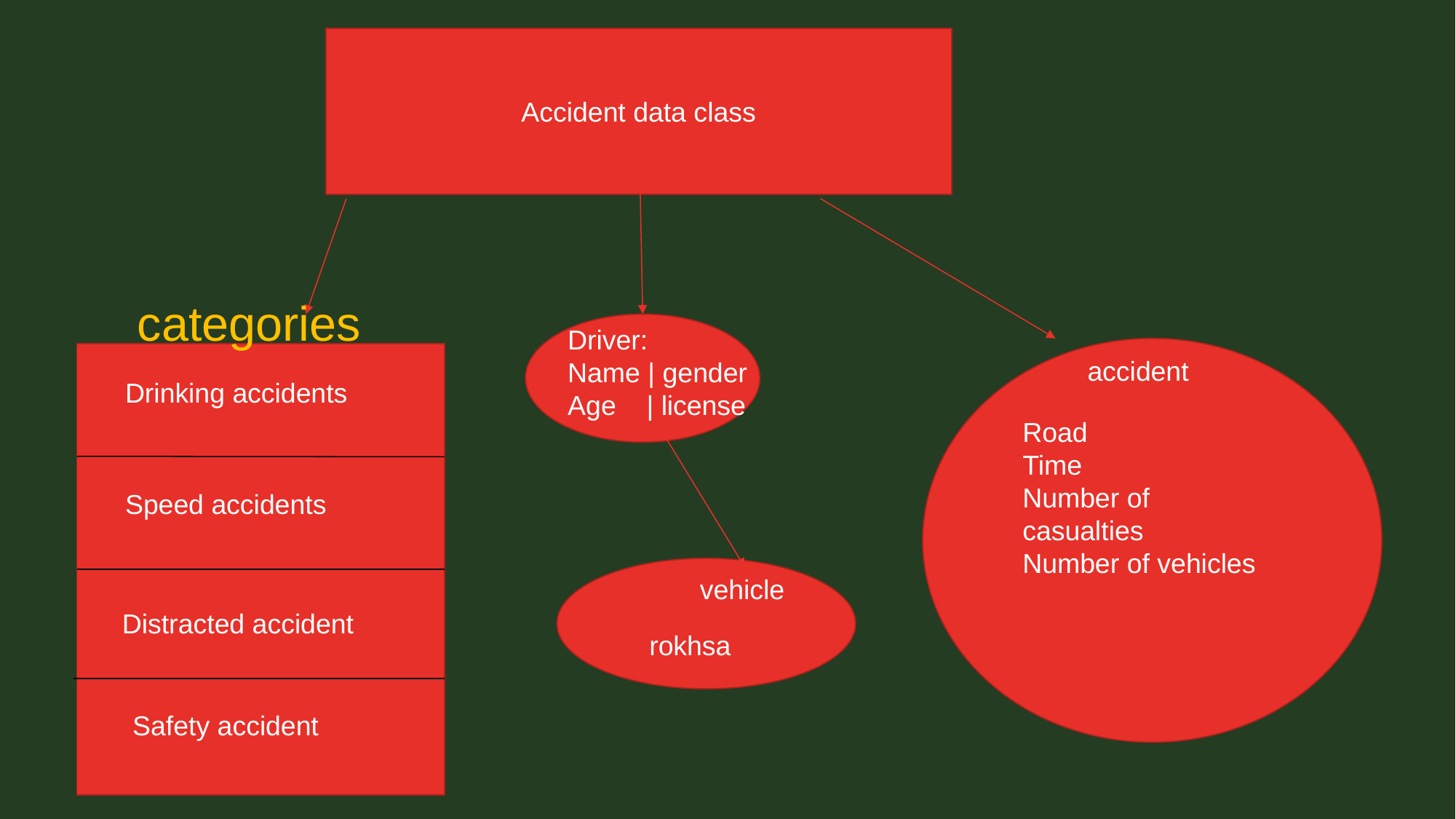

Accident data class
categories

Driver:
Name | gender
Age    | license

accident
Drinking accidents
Road
Time
Number of casualties
Number of vehicles
Speed accidents

vehicle
Distracted accident
rokhsa
Safety accident